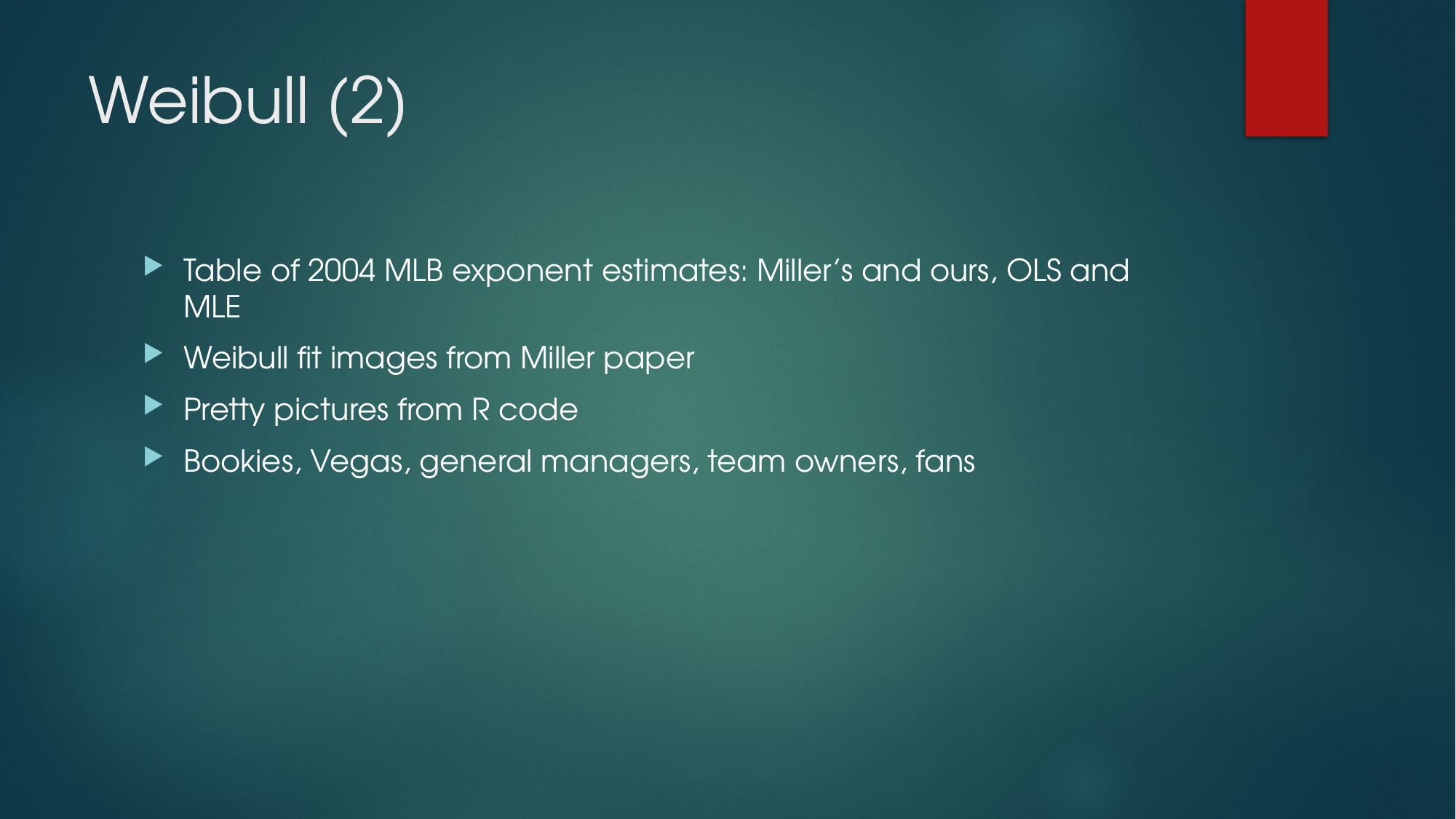

# Weibull (2)
Table of 2004 MLB exponent estimates: Miller’s and ours, OLS and MLE
Weibull fit images from Miller paper
Pretty pictures from R code
Bookies, Vegas, general managers, team owners, fans